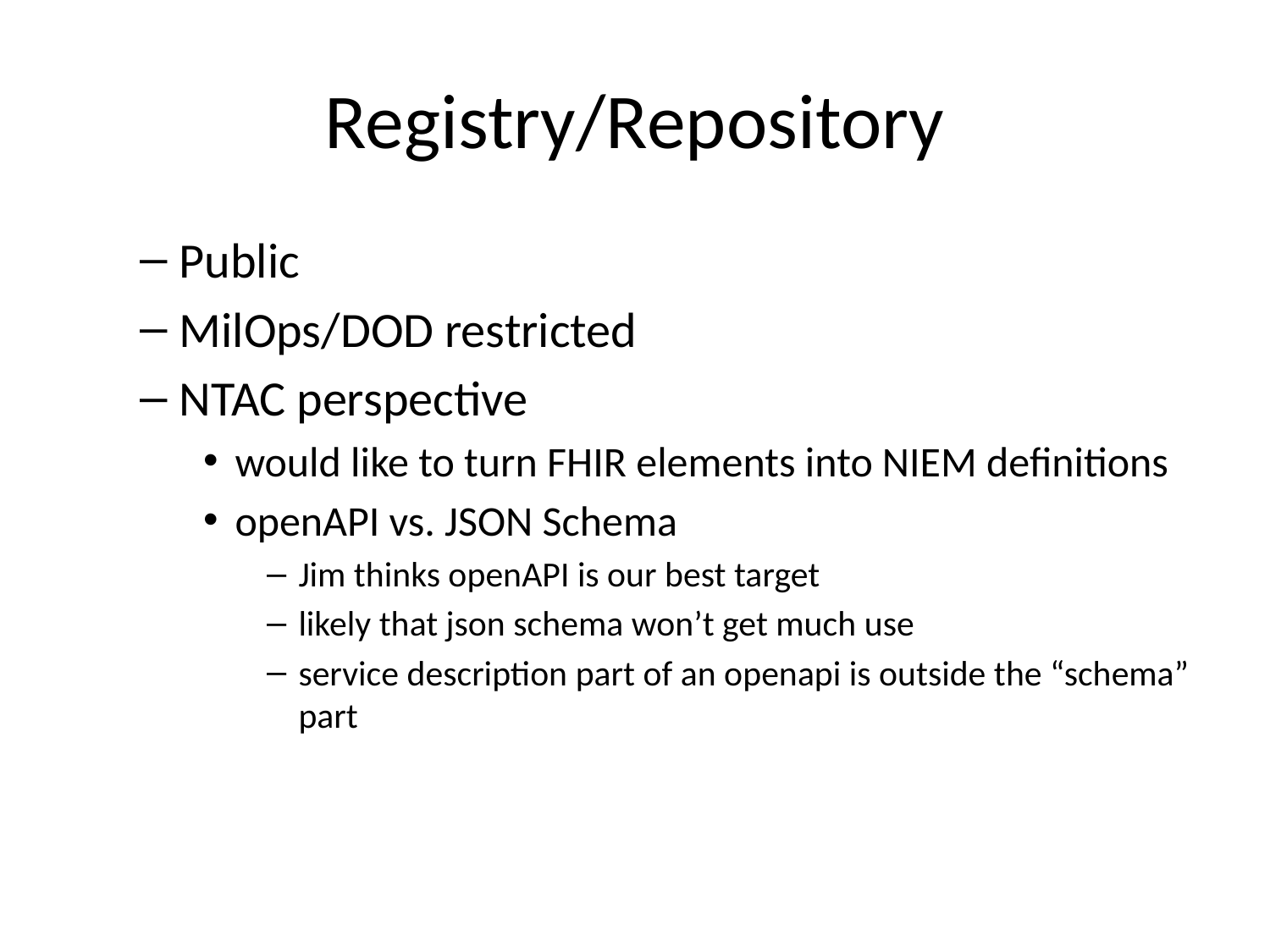

# Registry/Repository
Public
MilOps/DOD restricted
NTAC perspective
would like to turn FHIR elements into NIEM definitions
openAPI vs. JSON Schema
Jim thinks openAPI is our best target
likely that json schema won’t get much use
service description part of an openapi is outside the “schema” part